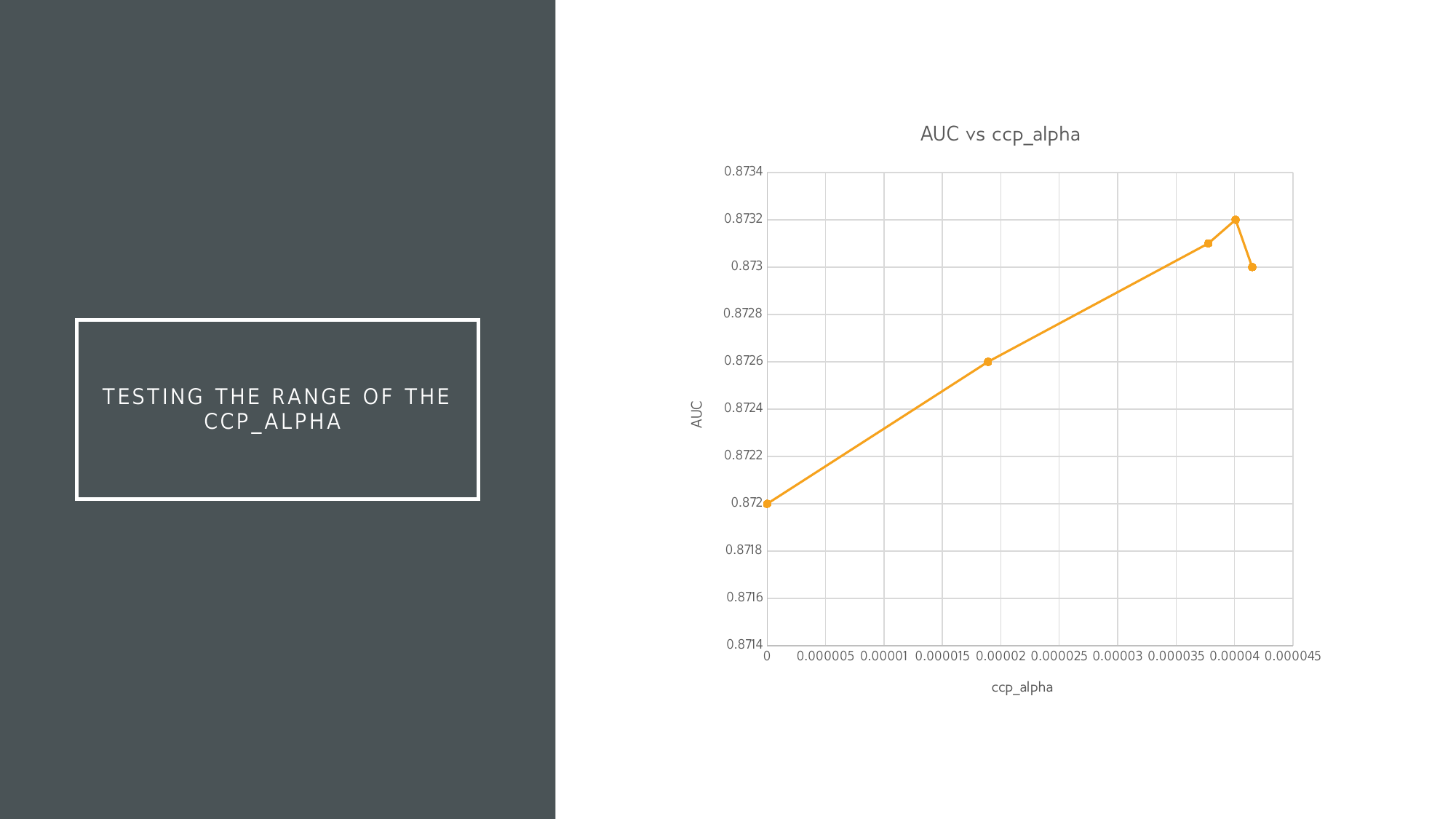

### Chart: AUC vs ccp_alpha

| Category | AUC |
|---|---|
# Testing the range of the ccp_alpha